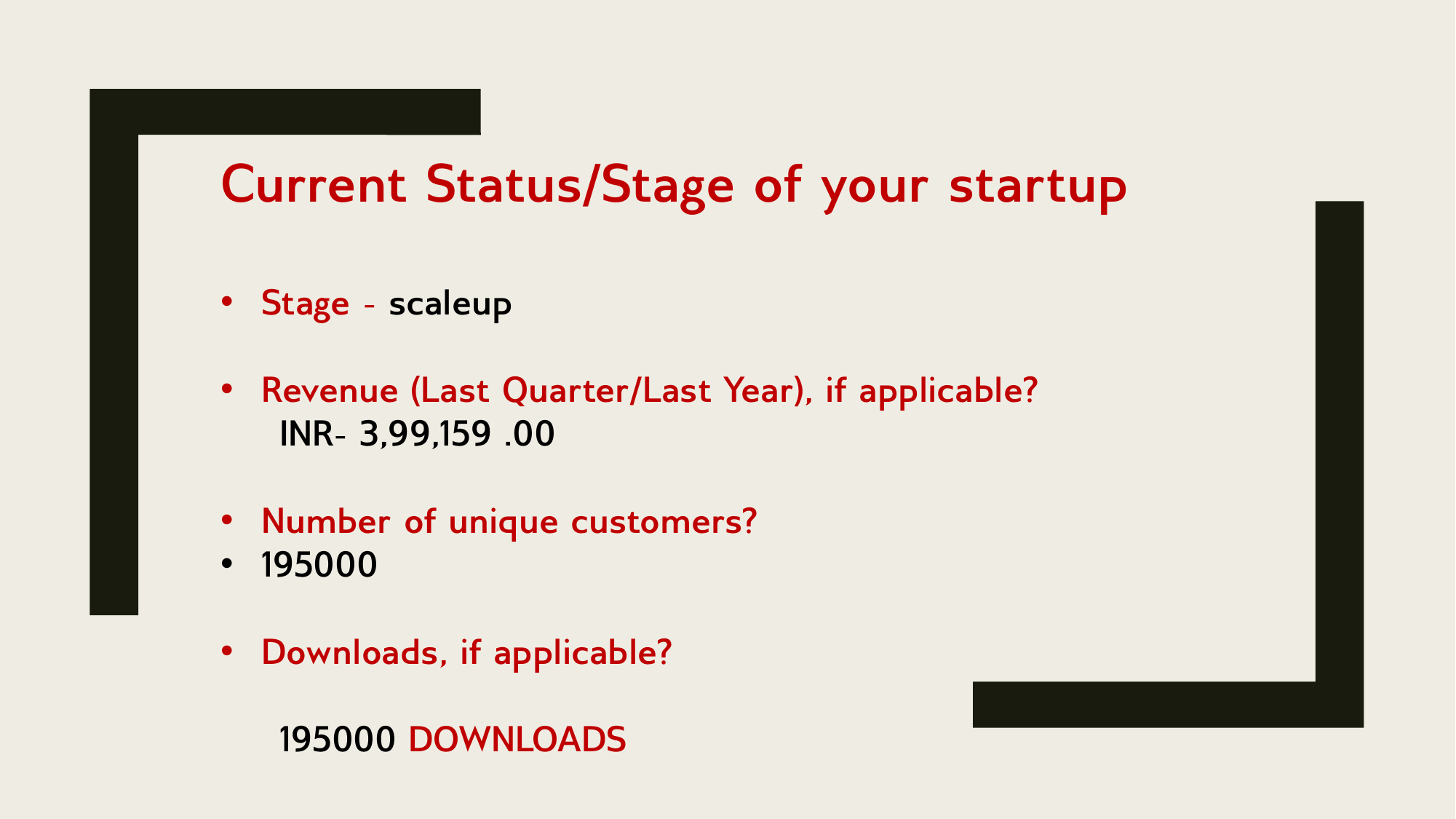

Current Status/Stage of your startup

Stage - scaleup

Revenue (Last Quarter/Last Year), if applicable?
     INR- 3,99,159 .00

Number of unique customers?
195000

Downloads, if applicable?

     195000 DOWNLOADS